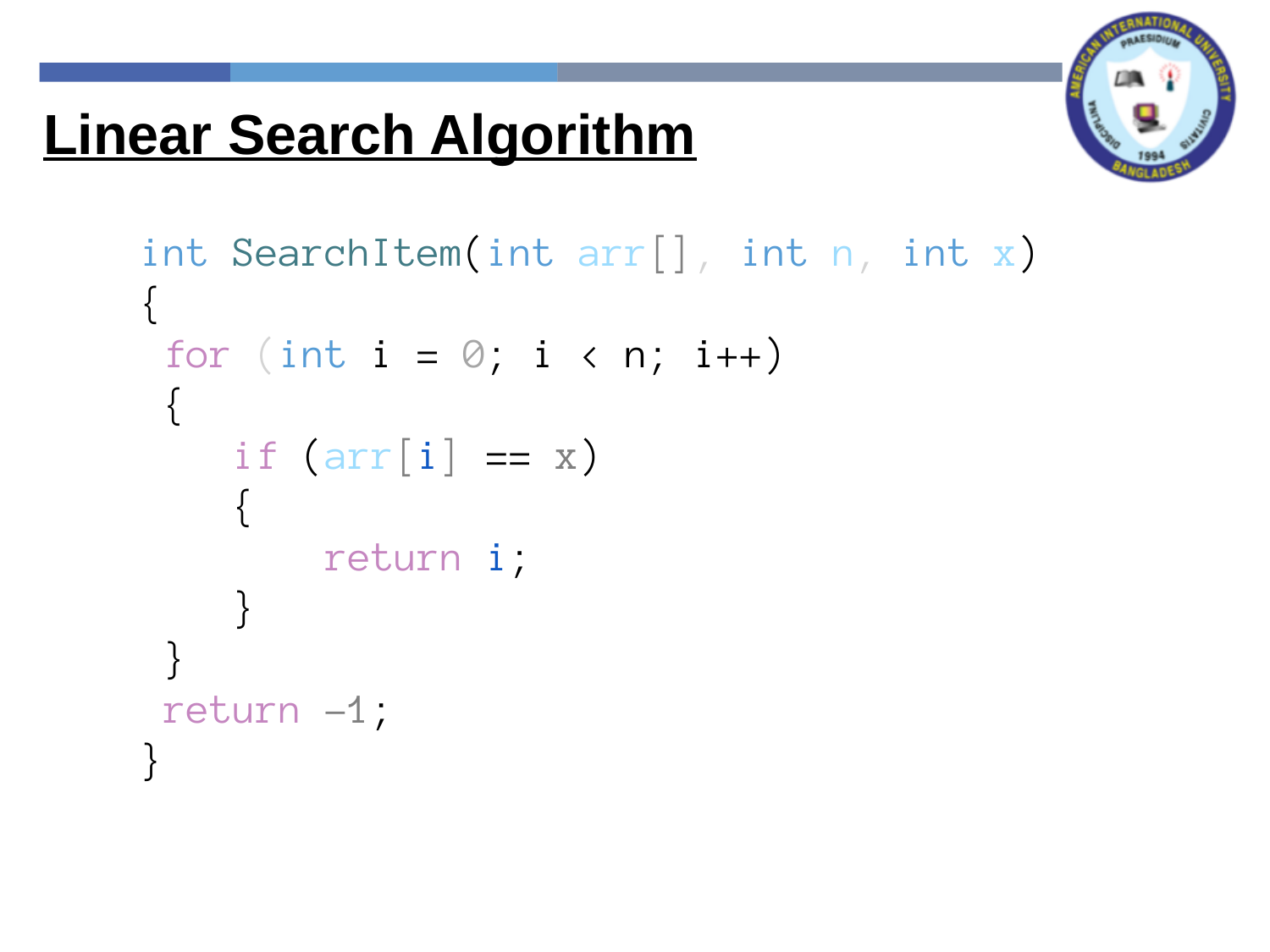

Linear Search Algorithm
int SearchItem(int arr[], int n, int x)
{
 for (int i = 0; i < n; i++)
 {
    if (arr[i] == x)
    {
        return i;
    }
 }
 return -1;
}